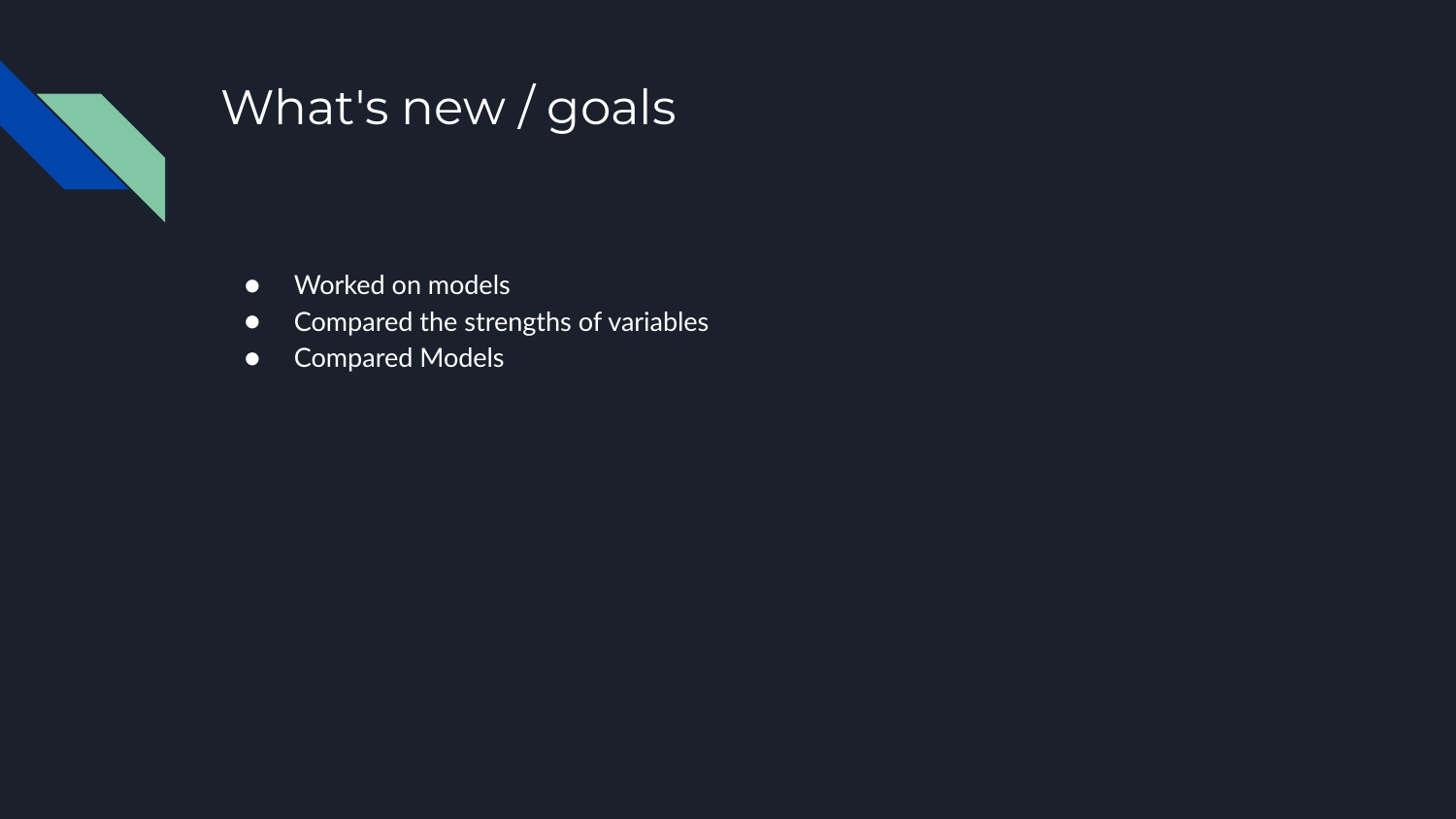

# What's new / goals
Worked on models
Compared the strengths of variables
Compared Models